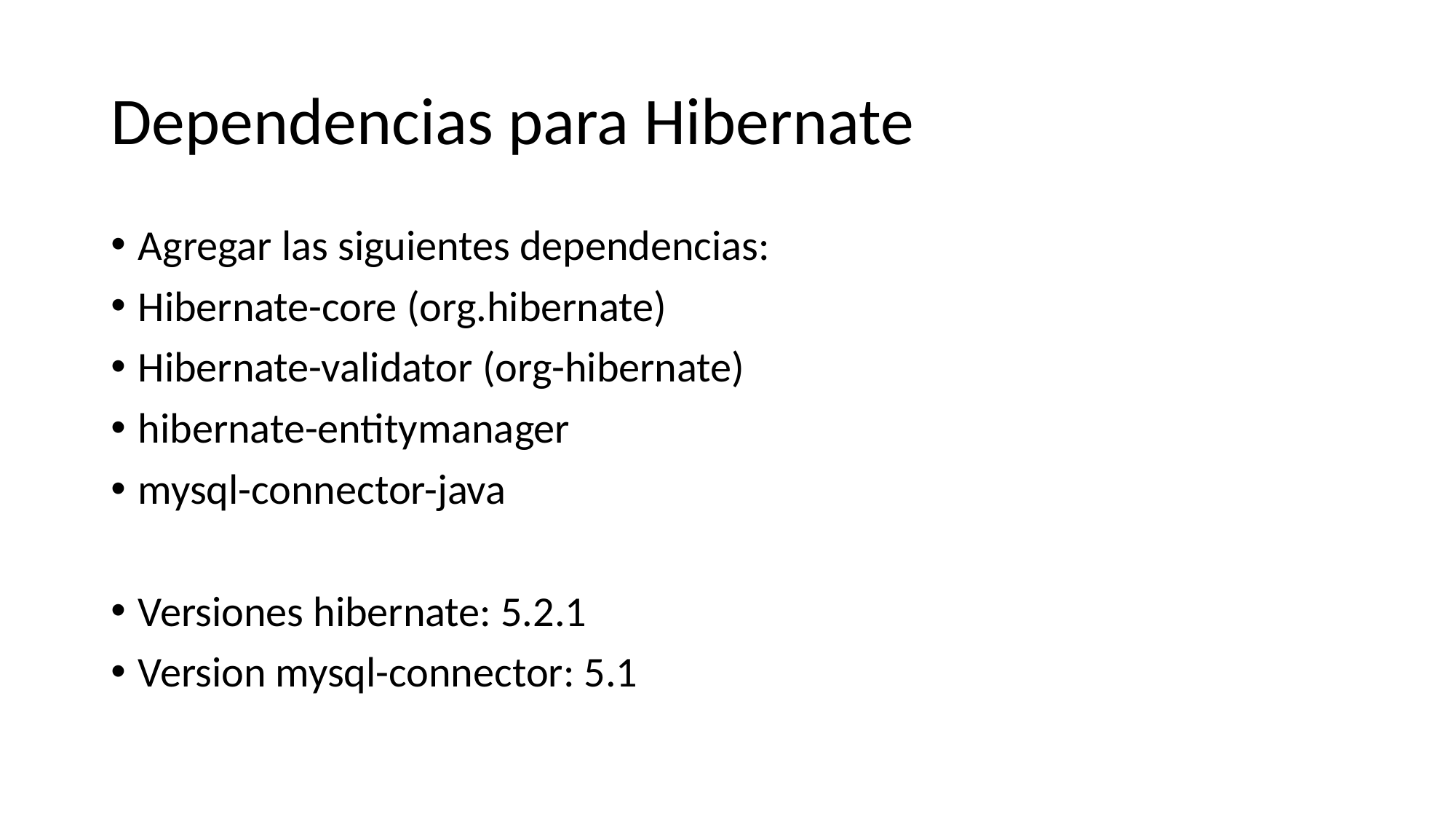

# Dependencias para Hibernate
Agregar las siguientes dependencias:
Hibernate-core (org.hibernate)
Hibernate-validator (org-hibernate)
hibernate-entitymanager
mysql-connector-java

Versiones hibernate: 5.2.1
Version mysql-connector: 5.1